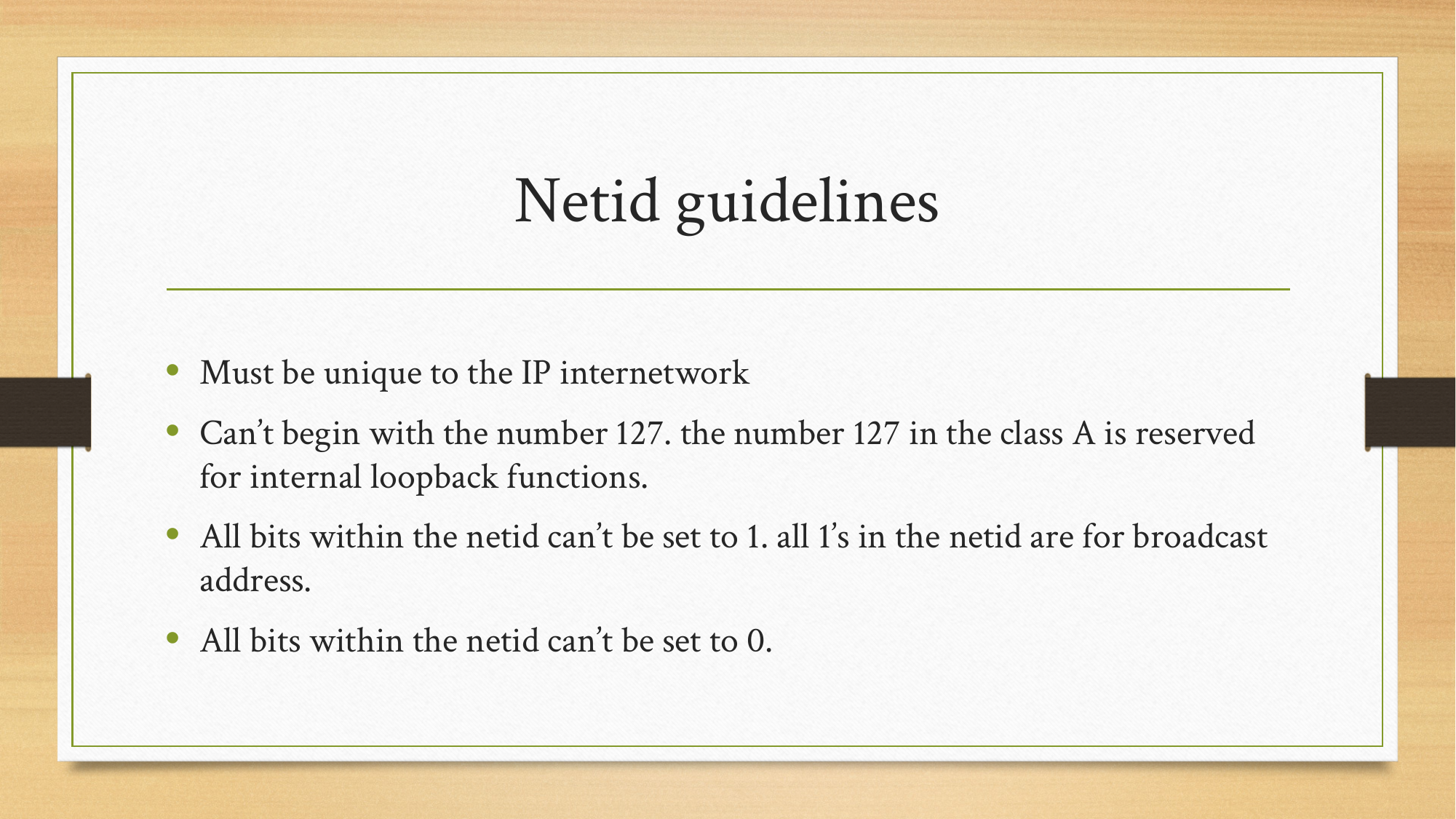

# Netid guidelines
Must be unique to the IP internetwork
Can’t begin with the number 127. the number 127 in the class A is reserved for internal loopback functions.
All bits within the netid can’t be set to 1. all 1’s in the netid are for broadcast address.
All bits within the netid can’t be set to 0.